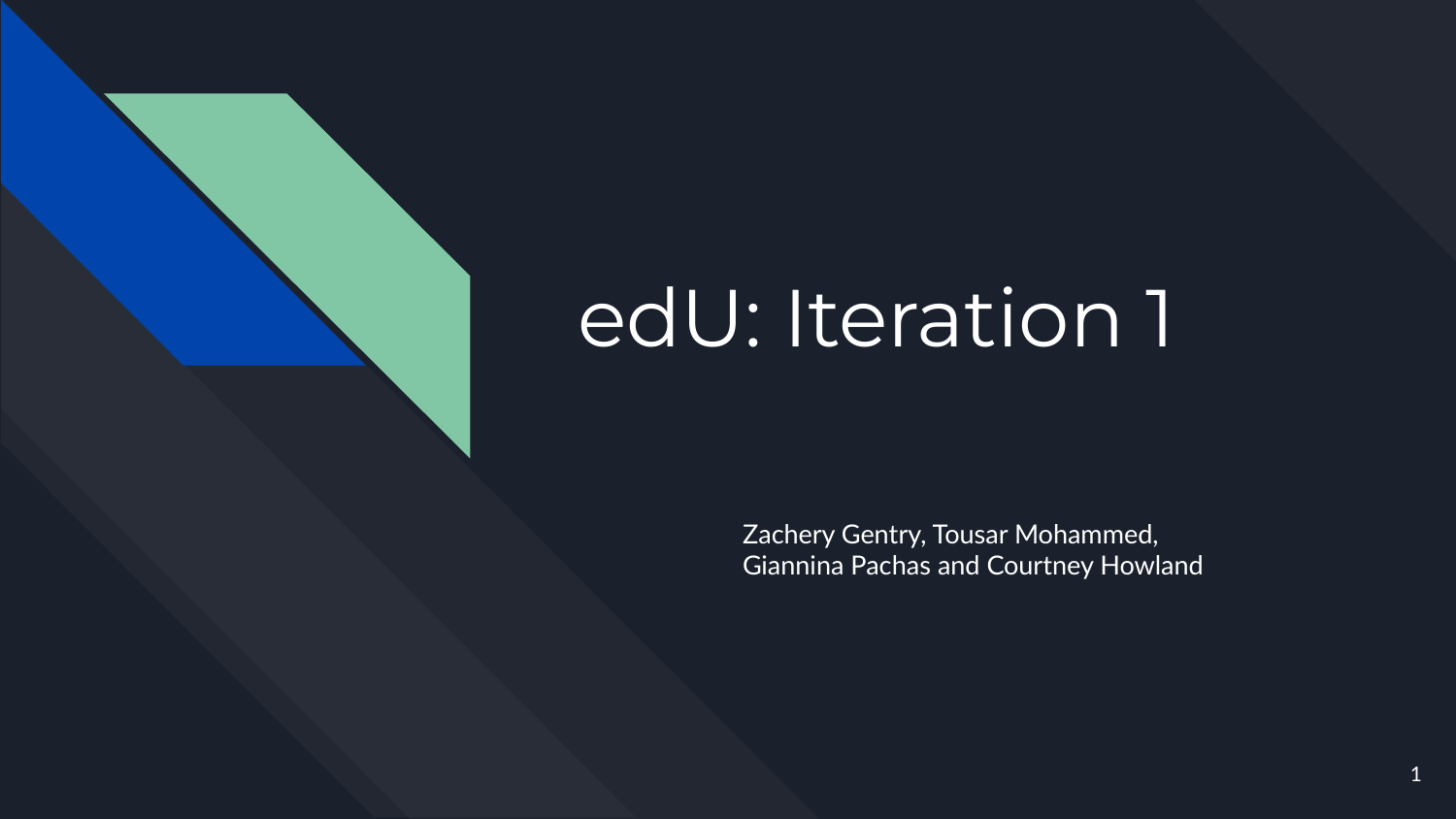

# edU: Iteration 1
Zachery Gentry, Tousar Mohammed, Giannina Pachas and Courtney Howland
1